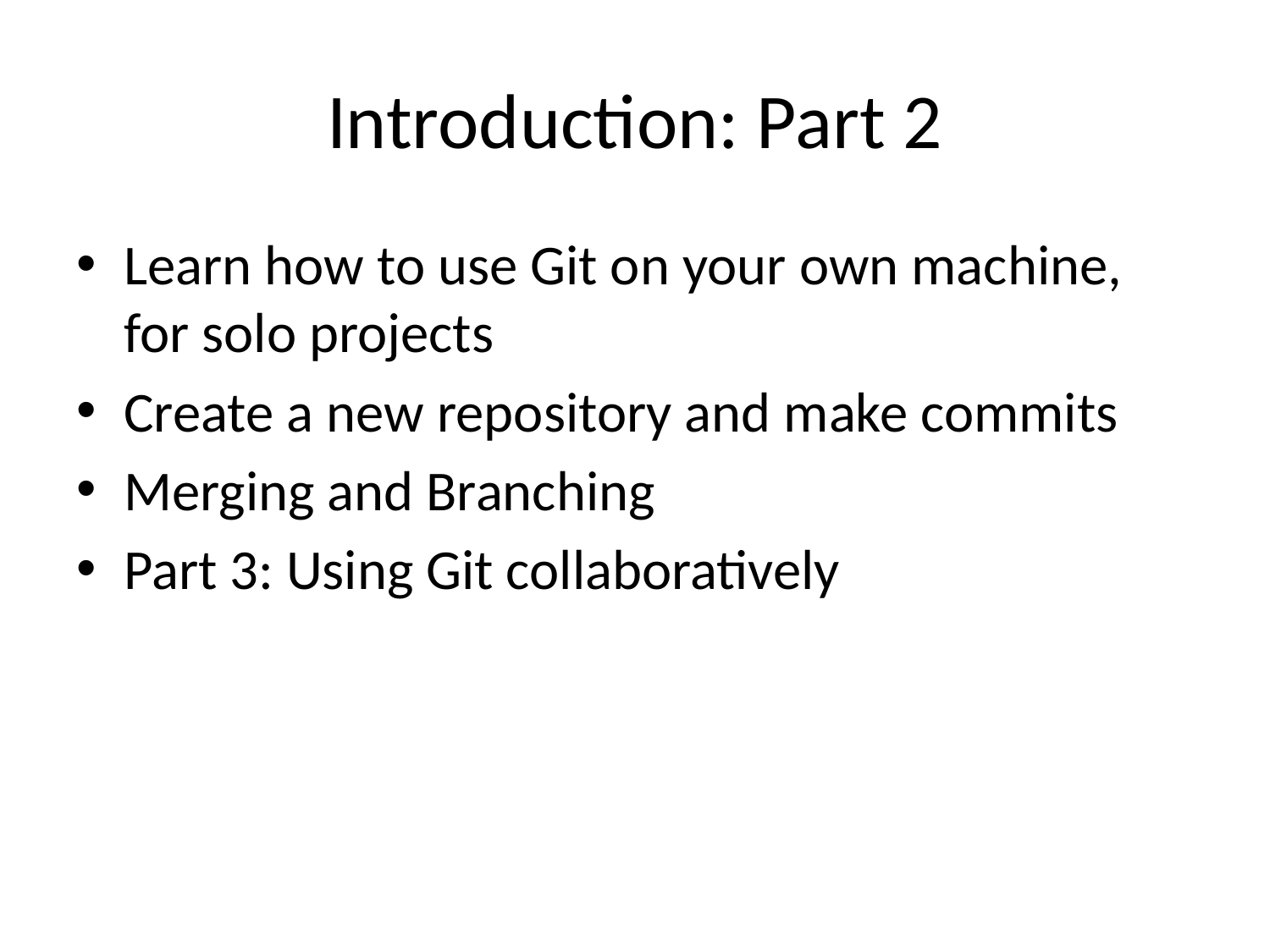

# Introduction: Part 2
Learn how to use Git on your own machine, for solo projects
Create a new repository and make commits
Merging and Branching
Part 3: Using Git collaboratively